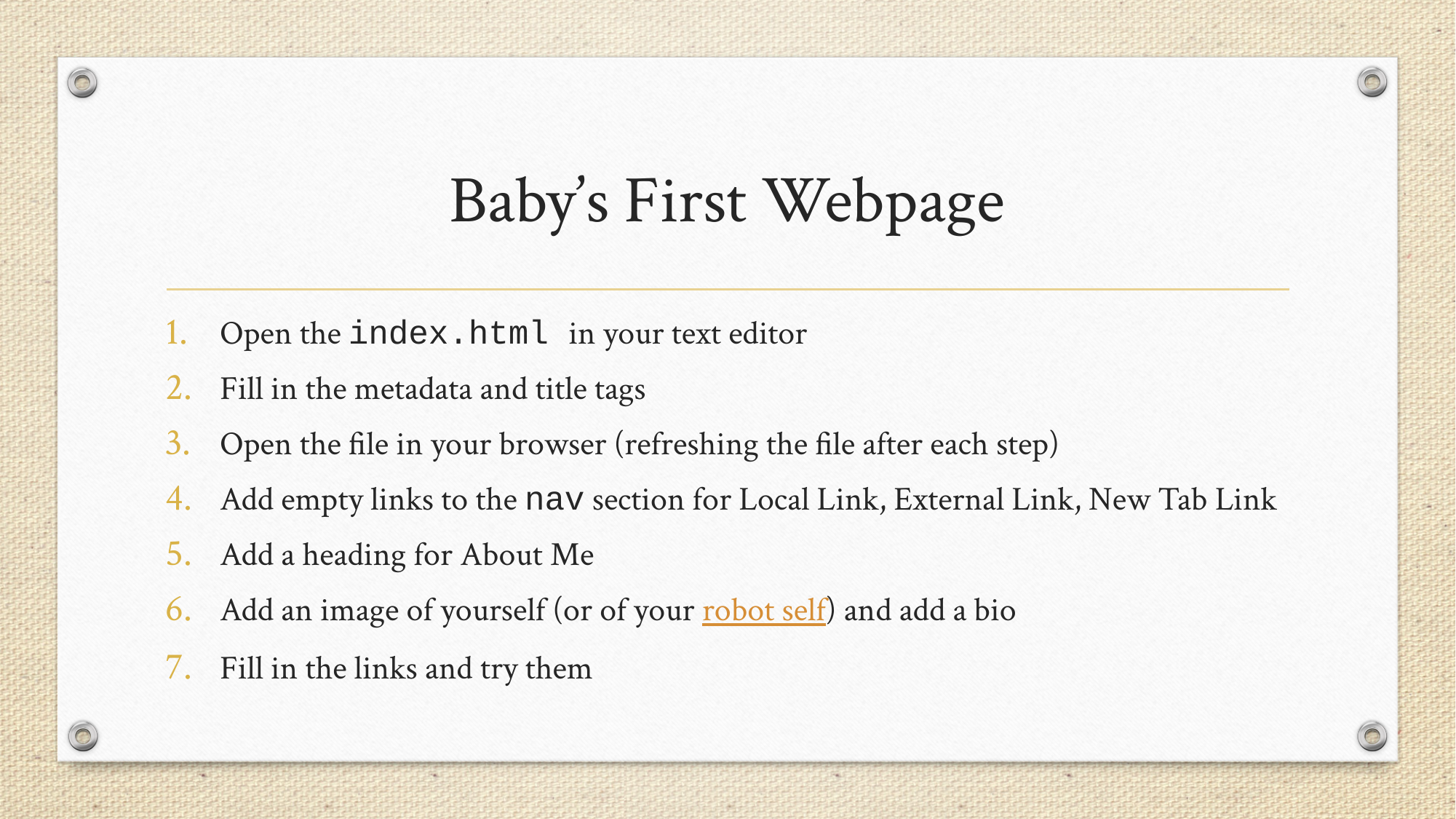

# Baby’s First Webpage
Open the index.html in your text editor
Fill in the metadata and title tags
Open the file in your browser (refreshing the file after each step)
Add empty links to the nav section for Local Link, External Link, New Tab Link
Add a heading for About Me
Add an image of yourself (or of your robot self) and add a bio
Fill in the links and try them